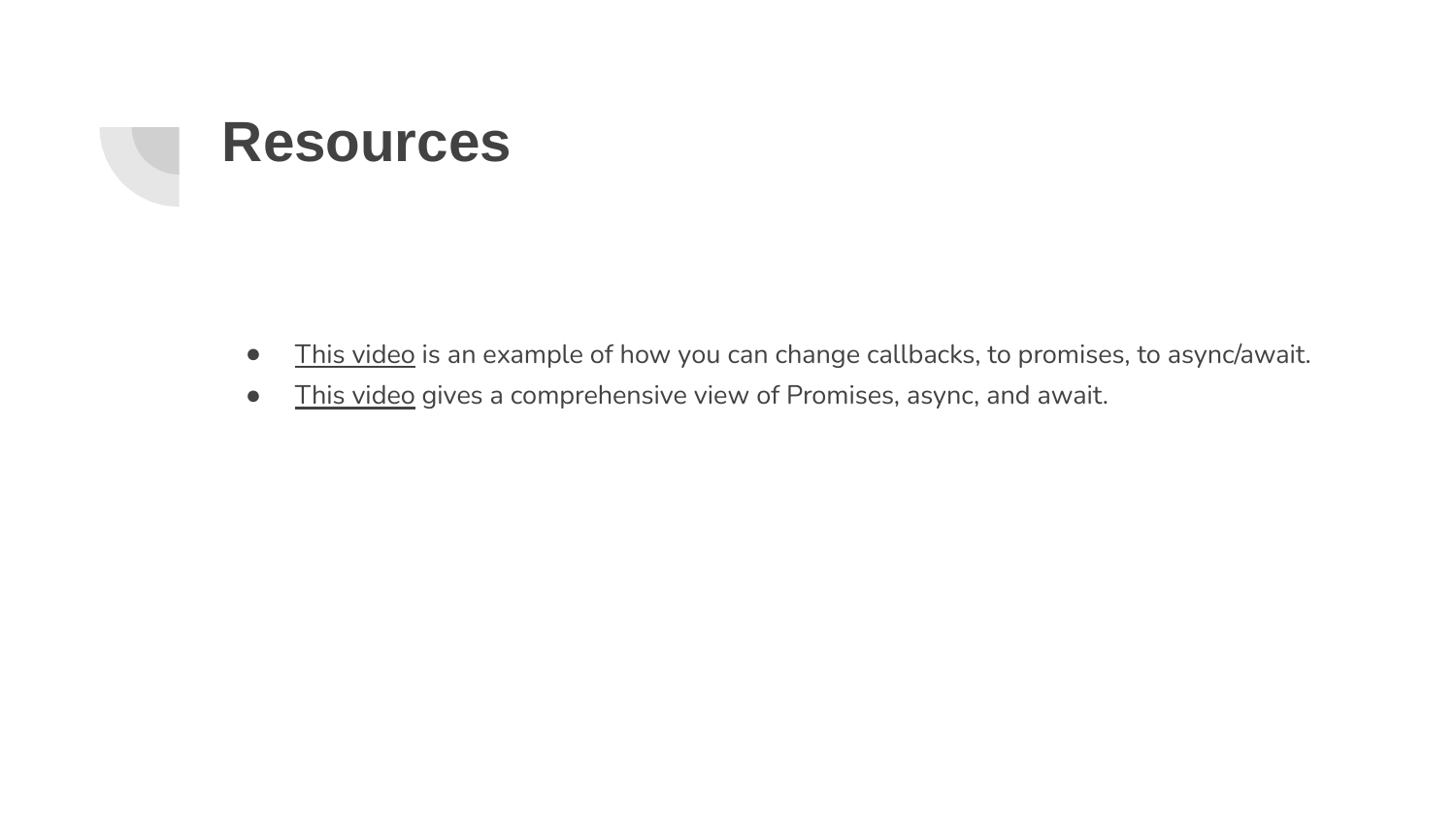

# Resources
This video is an example of how you can change callbacks, to promises, to async/await.
This video gives a comprehensive view of Promises, async, and await.